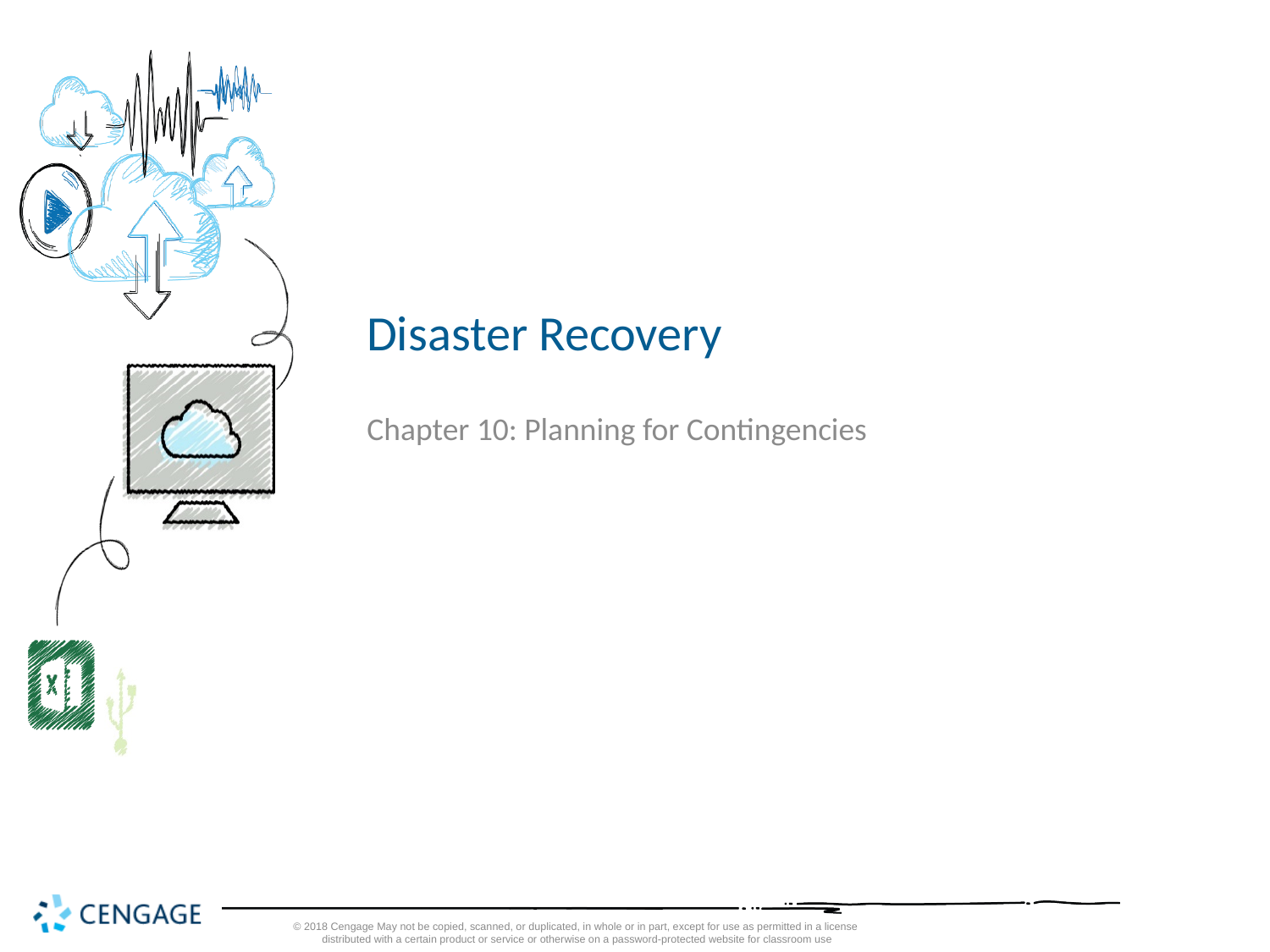

# Disaster Recovery
Chapter 10: Planning for Contingencies